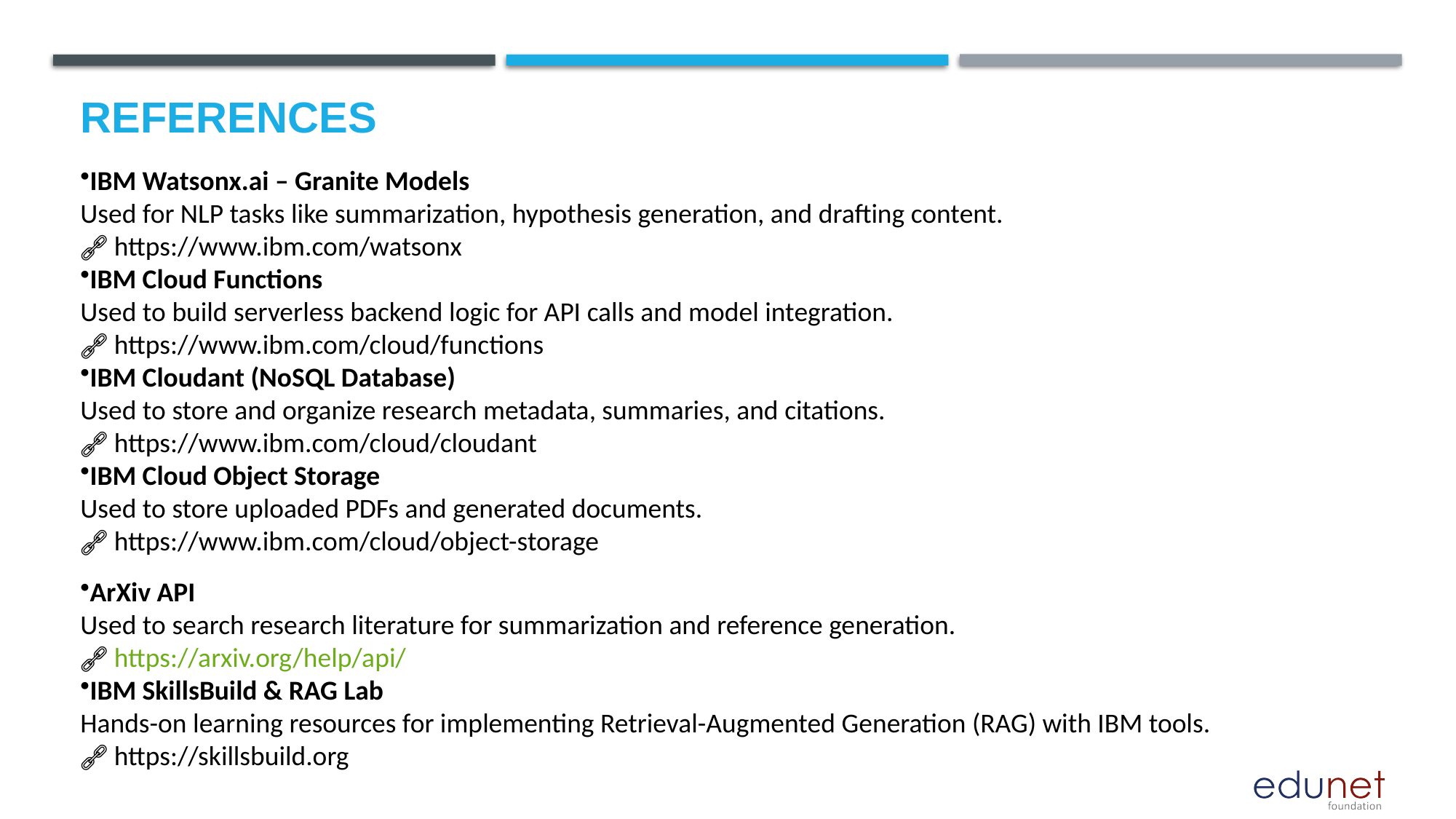

# References

IBM Watsonx.ai – Granite Models
Used for NLP tasks like summarization, hypothesis generation, and drafting content.
🔗 https://www.ibm.com/watsonx
IBM Cloud Functions
Used to build serverless backend logic for API calls and model integration.
🔗 https://www.ibm.com/cloud/functions
IBM Cloudant (NoSQL Database)
Used to store and organize research metadata, summaries, and citations.
🔗 https://www.ibm.com/cloud/cloudant
IBM Cloud Object Storage
Used to store uploaded PDFs and generated documents.
🔗 https://www.ibm.com/cloud/object-storage

ArXiv API
Used to search research literature for summarization and reference generation.
🔗 https://arxiv.org/help/api/
IBM SkillsBuild & RAG Lab
Hands-on learning resources for implementing Retrieval-Augmented Generation (RAG) with IBM tools.
🔗 https://skillsbuild.org